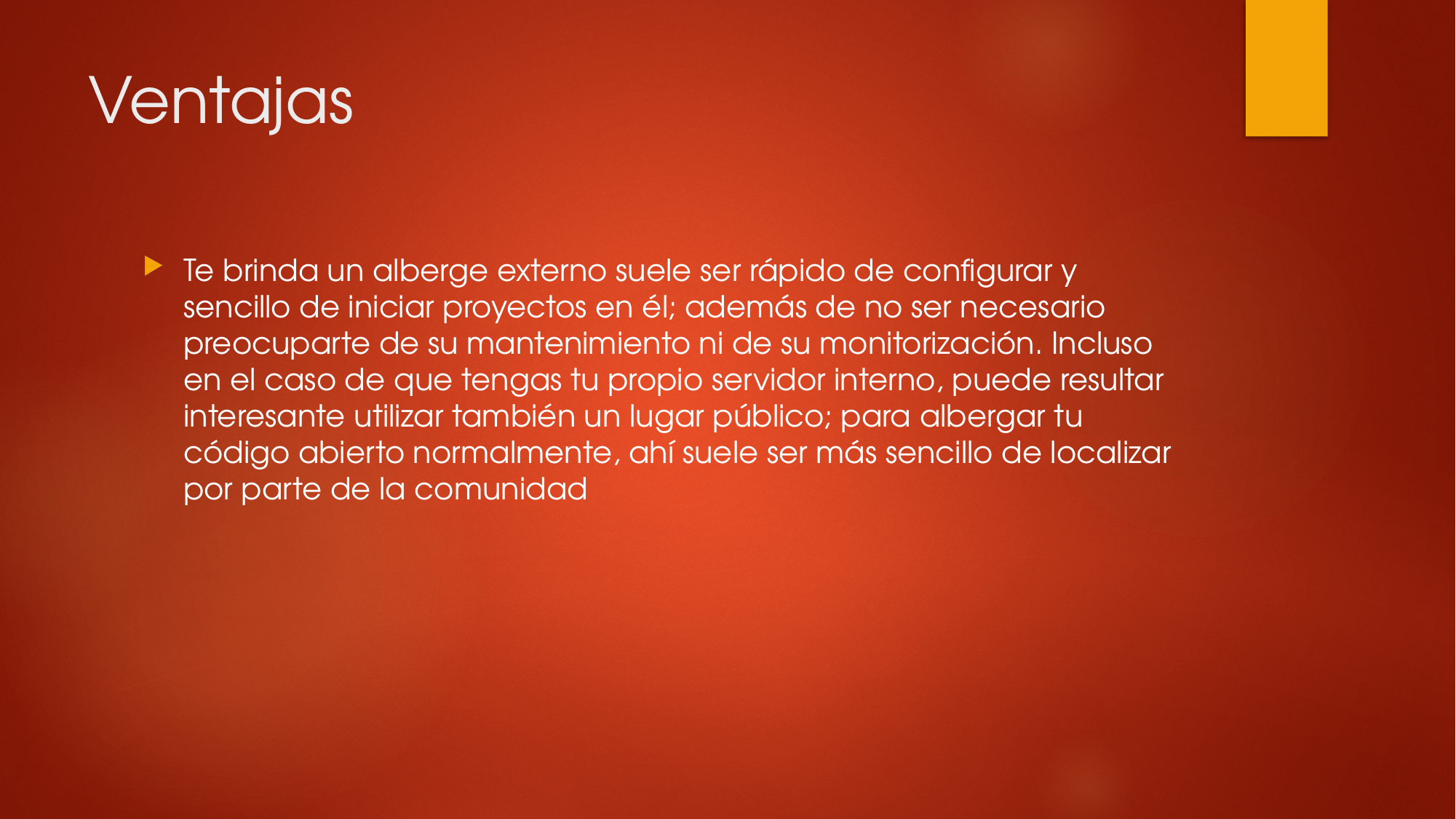

# Ventajas
Te brinda un alberge externo suele ser rápido de configurar y sencillo de iniciar proyectos en él; además de no ser necesario preocuparte de su mantenimiento ni de su monitorización. Incluso en el caso de que tengas tu propio servidor interno, puede resultar interesante utilizar también un lugar público; para albergar tu código abierto normalmente, ahí suele ser más sencillo de localizar por parte de la comunidad